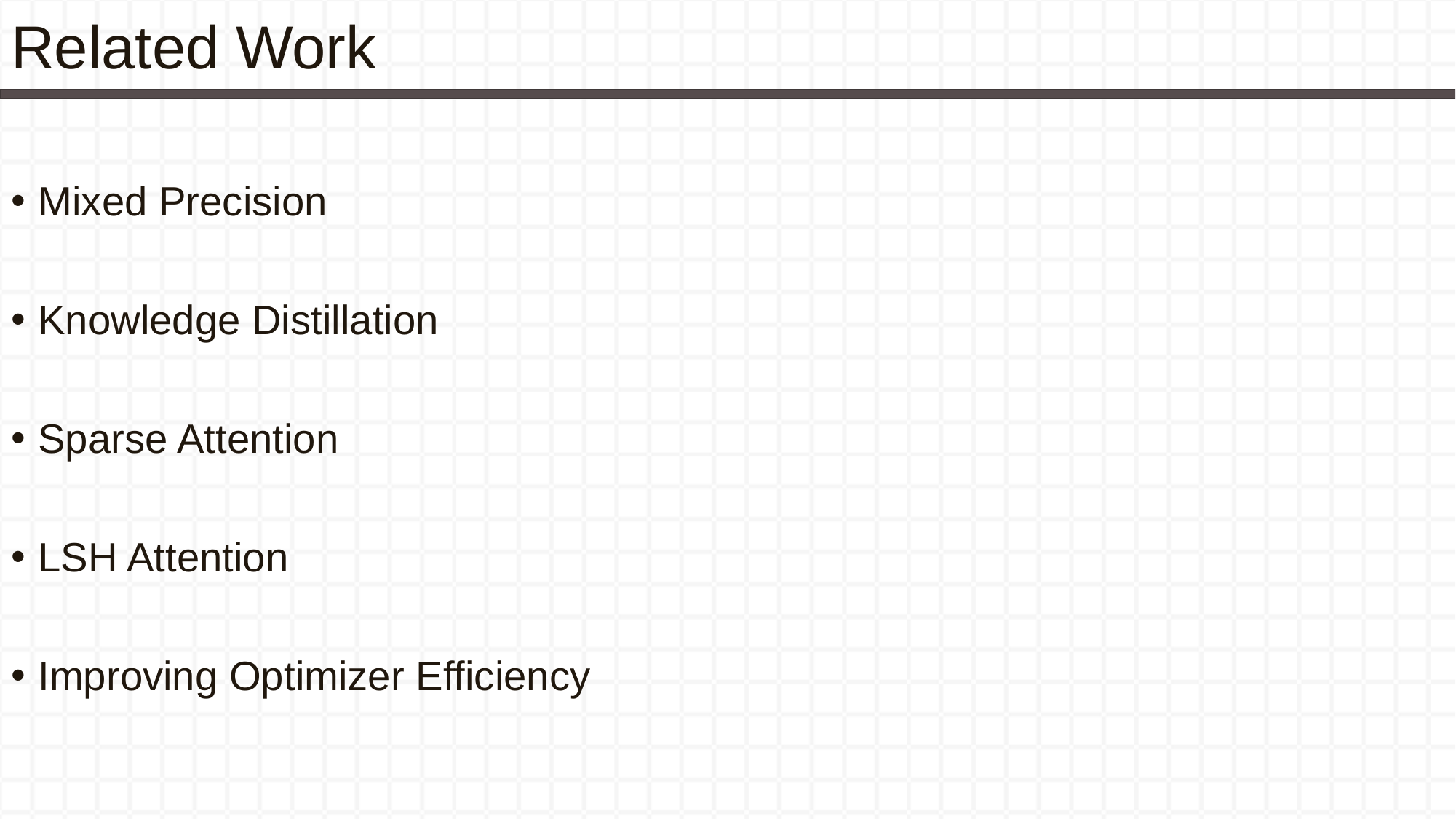

# Related Work
Mixed Precision

Knowledge Distillation

Sparse Attention

LSH Attention

Improving Optimizer Efficiency